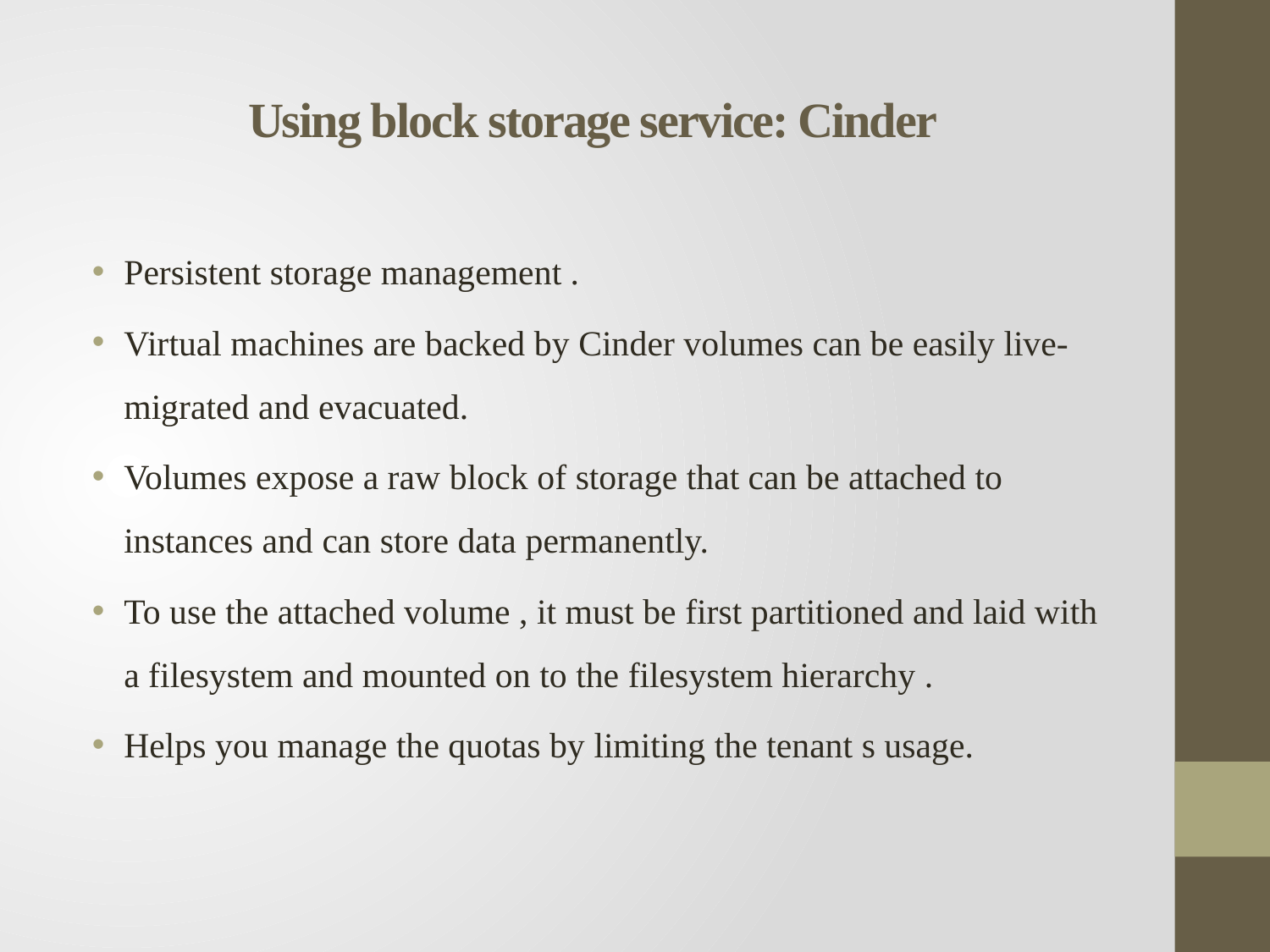

# Using block storage service: Cinder
Persistent storage management .
Virtual machines are backed by Cinder volumes can be easily live- migrated and evacuated.
Volumes expose a raw block of storage that can be attached to instances and can store data permanently.
To use the attached volume , it must be first partitioned and laid with a filesystem and mounted on to the filesystem hierarchy .
Helps you manage the quotas by limiting the tenant s usage.